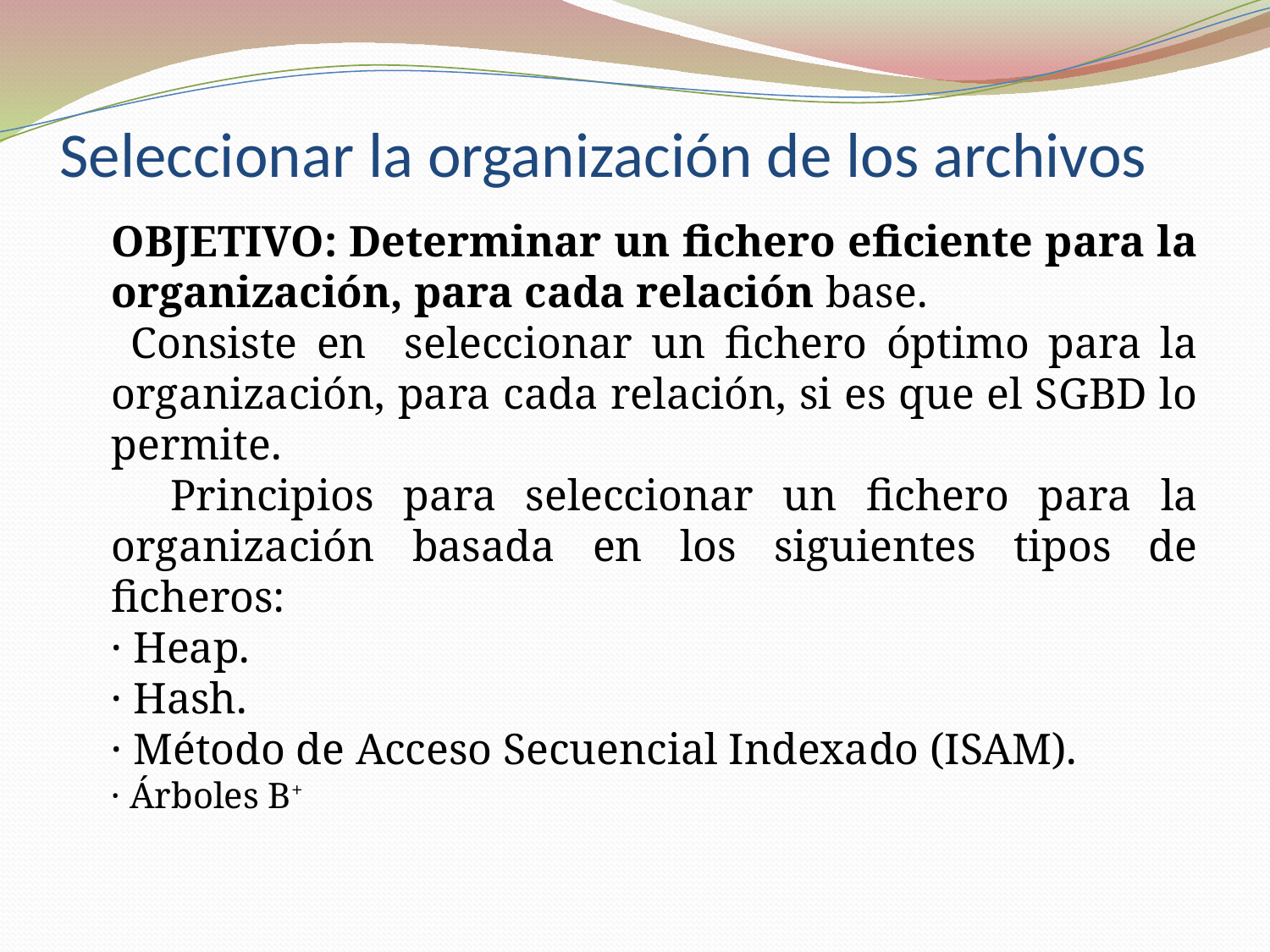

# Seleccionar la organización de los archivos
OBJETIVO: Determinar un fichero eficiente para la organización, para cada relación base.
 Consiste en  seleccionar un fichero óptimo para la organización, para cada relación, si es que el SGBD lo permite.
  Principios para seleccionar un fichero para la organización basada en los siguientes tipos de ficheros:
· Heap.
· Hash.
· Método de Acceso Secuencial Indexado (ISAM).
· Árboles B+